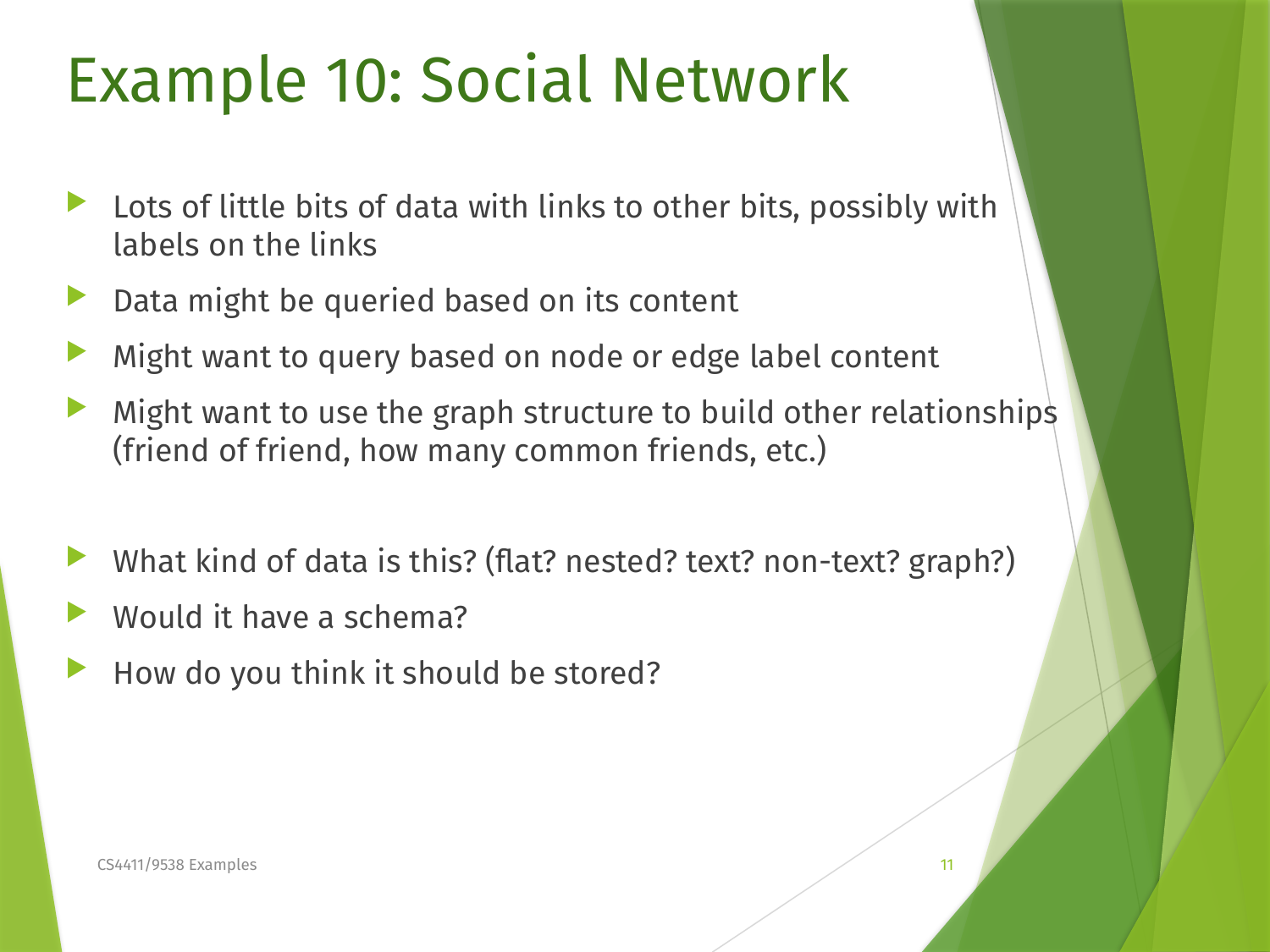

# Example 10: Social Network
Lots of little bits of data with links to other bits, possibly with labels on the links
Data might be queried based on its content
Might want to query based on node or edge label content
Might want to use the graph structure to build other relationships (friend of friend, how many common friends, etc.)

What kind of data is this? (flat? nested? text? non-text? graph?)
Would it have a schema?
How do you think it should be stored?

CS4411/9538 Examples
11